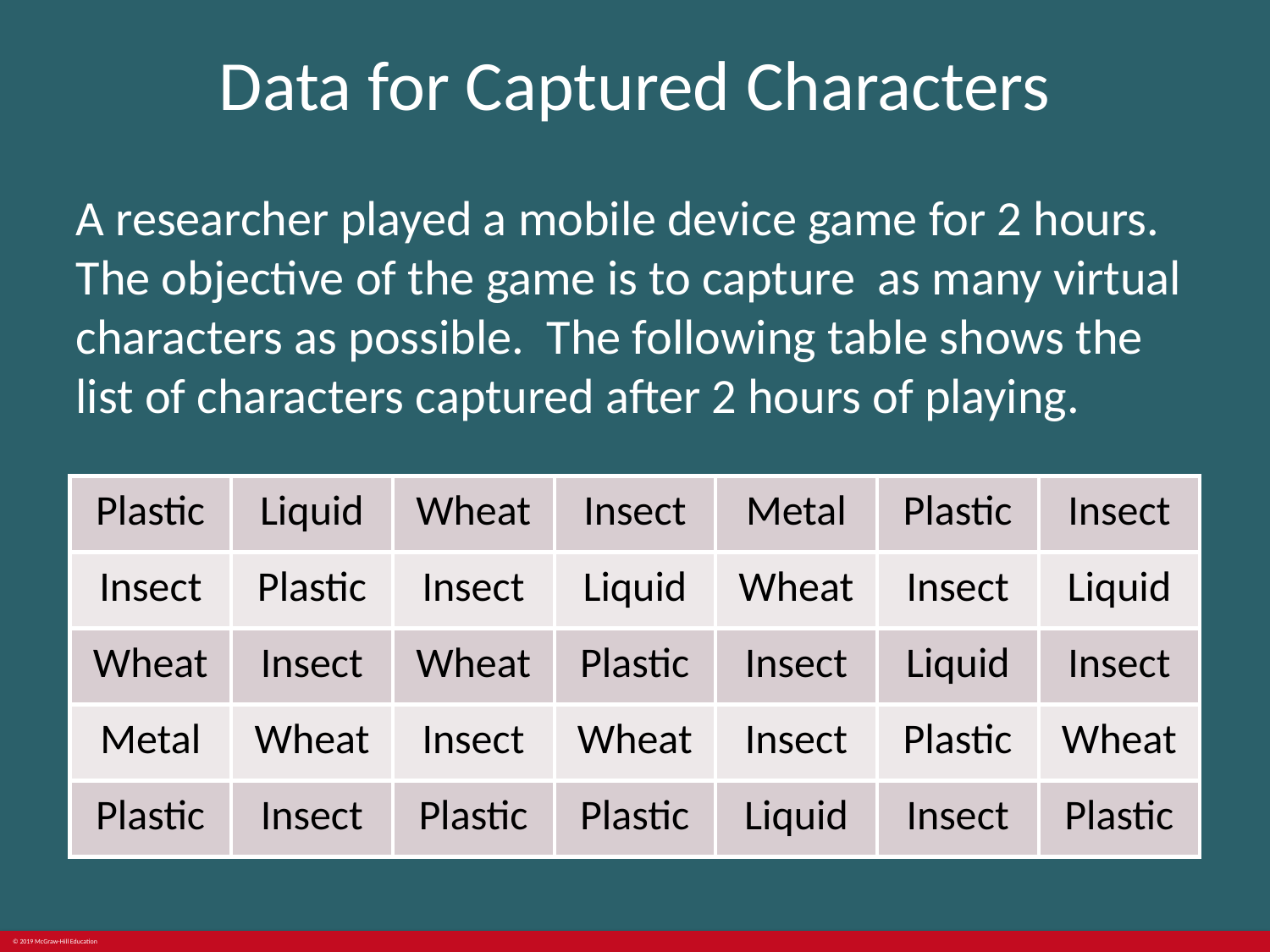

# Data for Captured Characters
A researcher played a mobile device game for 2 hours.  The objective of the game is to capture  as many virtual characters as possible.  The following table shows the list of characters captured after 2 hours of playing.
| Plastic | Liquid | Wheat | Insect | Metal | Plastic | Insect |
| --- | --- | --- | --- | --- | --- | --- |
| Insect | Plastic | Insect | Liquid | Wheat | Insect | Liquid |
| Wheat | Insect | Wheat | Plastic | Insect | Liquid | Insect |
| Metal | Wheat | Insect | Wheat | Insect | Plastic | Wheat |
| Plastic | Insect | Plastic | Plastic | Liquid | Insect | Plastic |